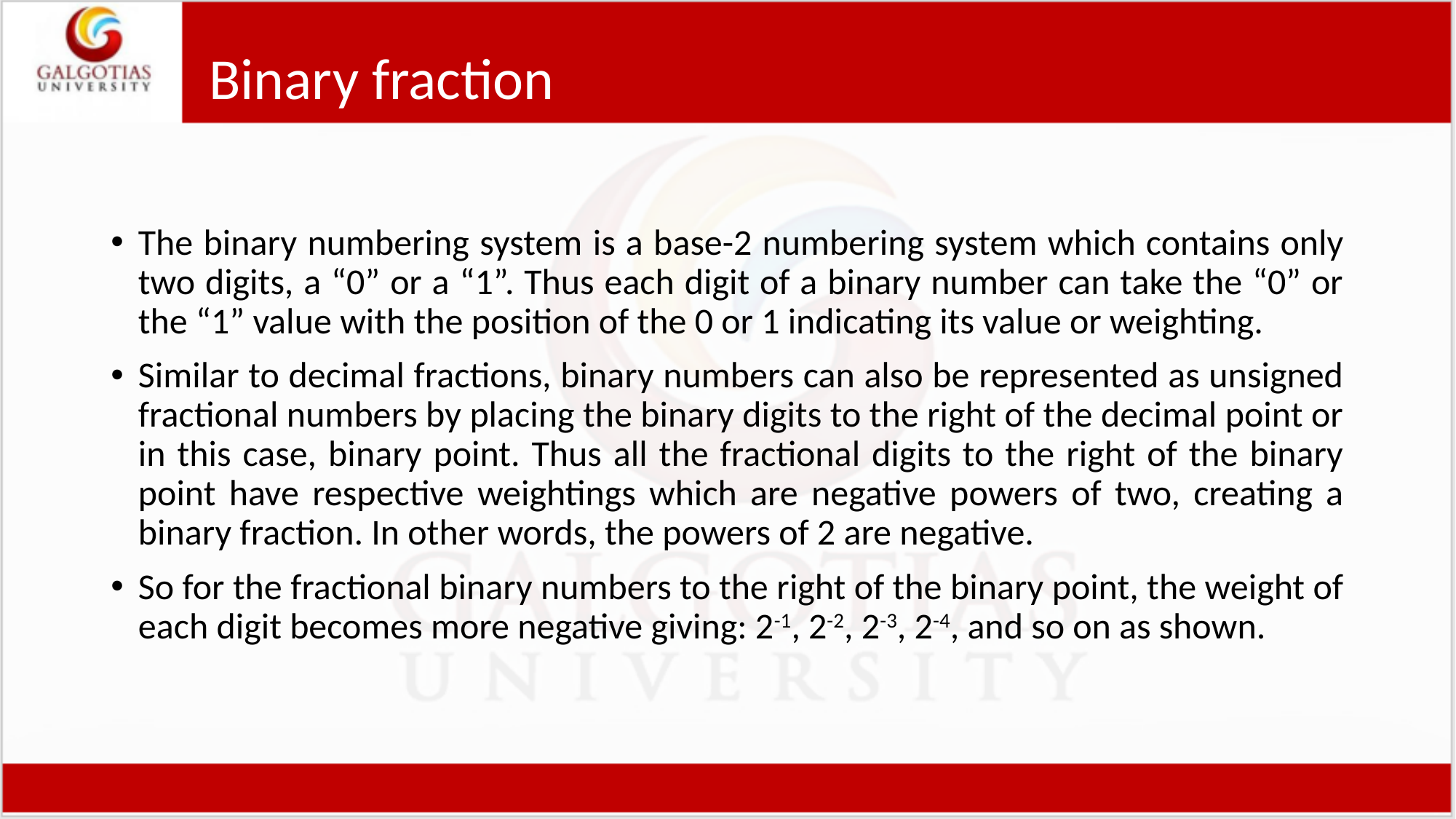

# Binary fraction
The binary numbering system is a base-2 numbering system which contains only two digits, a “0” or a “1”. Thus each digit of a binary number can take the “0” or the “1” value with the position of the 0 or 1 indicating its value or weighting.
Similar to decimal fractions, binary numbers can also be represented as unsigned fractional numbers by placing the binary digits to the right of the decimal point or in this case, binary point. Thus all the fractional digits to the right of the binary point have respective weightings which are negative powers of two, creating a binary fraction. In other words, the powers of 2 are negative.
So for the fractional binary numbers to the right of the binary point, the weight of each digit becomes more negative giving: 2-1, 2-2, 2-3, 2-4, and so on as shown.